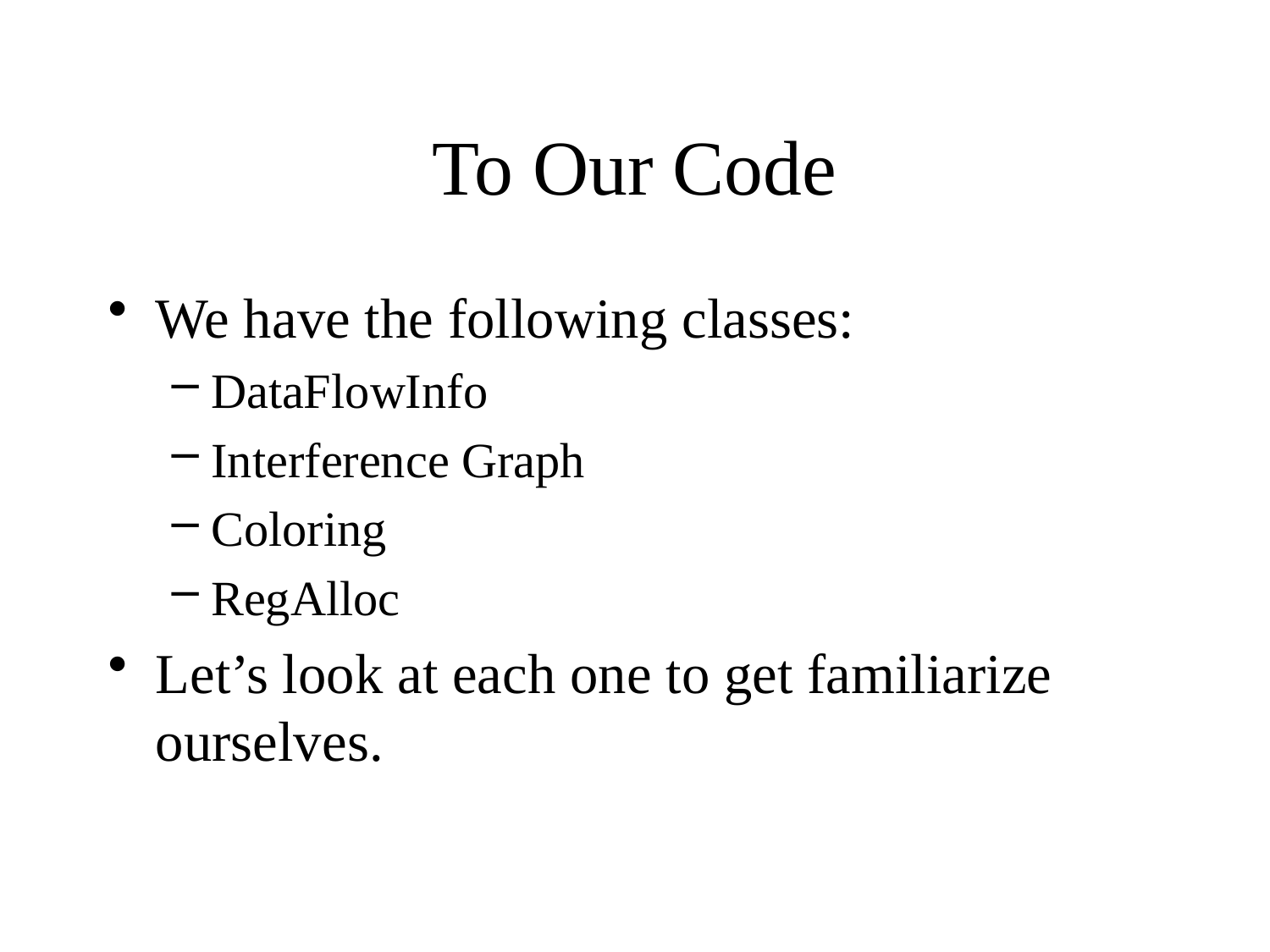

# To Our Code
We have the following classes:
DataFlowInfo
Interference Graph
Coloring
RegAlloc
Let’s look at each one to get familiarize ourselves.